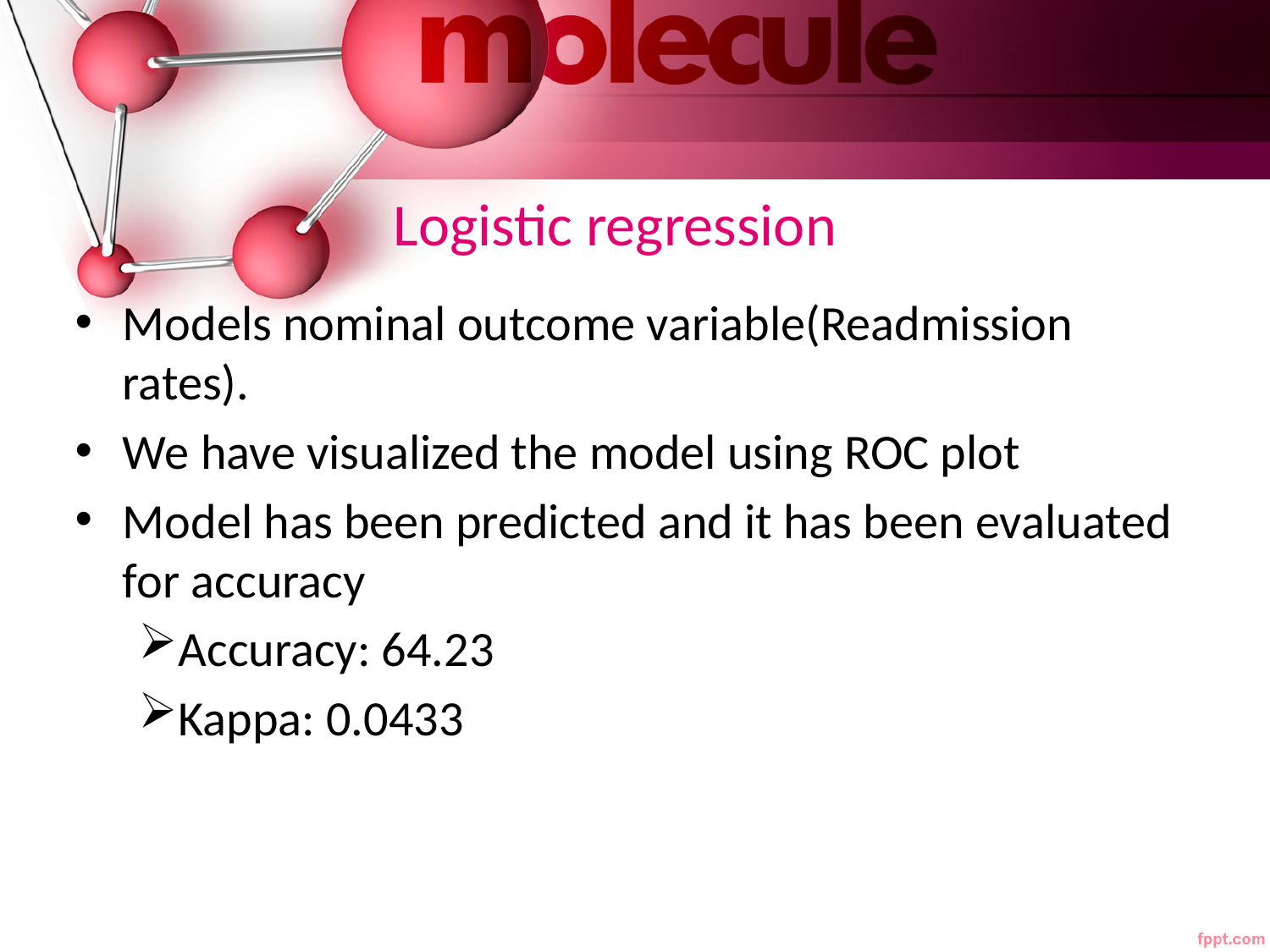

# Logistic regression
Models nominal outcome variable(Readmission rates).
We have visualized the model using ROC plot
Model has been predicted and it has been evaluated for accuracy
Accuracy: 64.23
Kappa: 0.0433